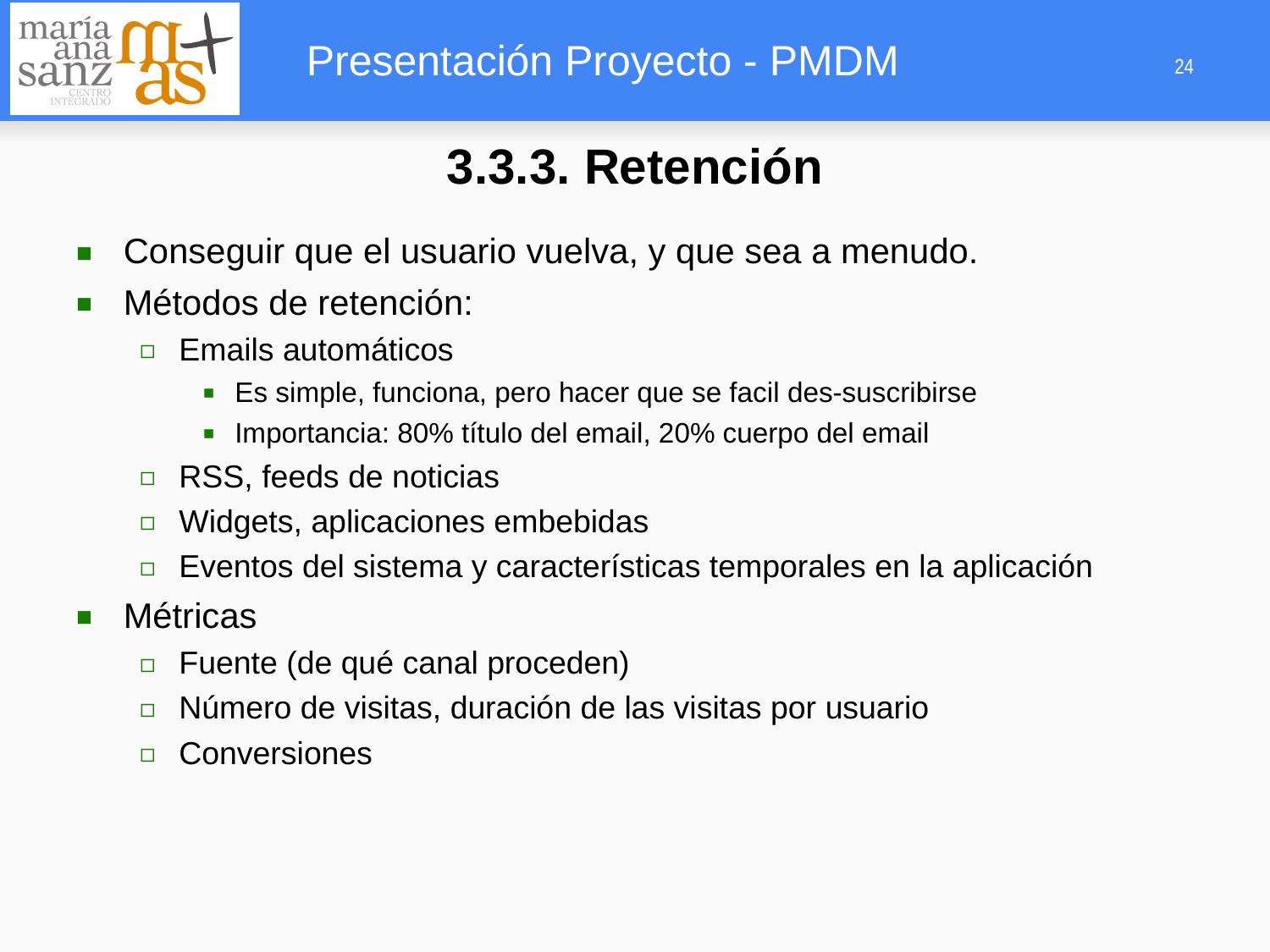

3.3.3. Retención
Conseguir que el usuario vuelva, y que sea a menudo.
Métodos de retención:
Emails automáticos
Es simple, funciona, pero hacer que se facil des-suscribirse
Importancia: 80% título del email, 20% cuerpo del email
RSS, feeds de noticias
Widgets, aplicaciones embebidas
Eventos del sistema y características temporales en la aplicación
Métricas
Fuente (de qué canal proceden)
Número de visitas, duración de las visitas por usuario
Conversiones